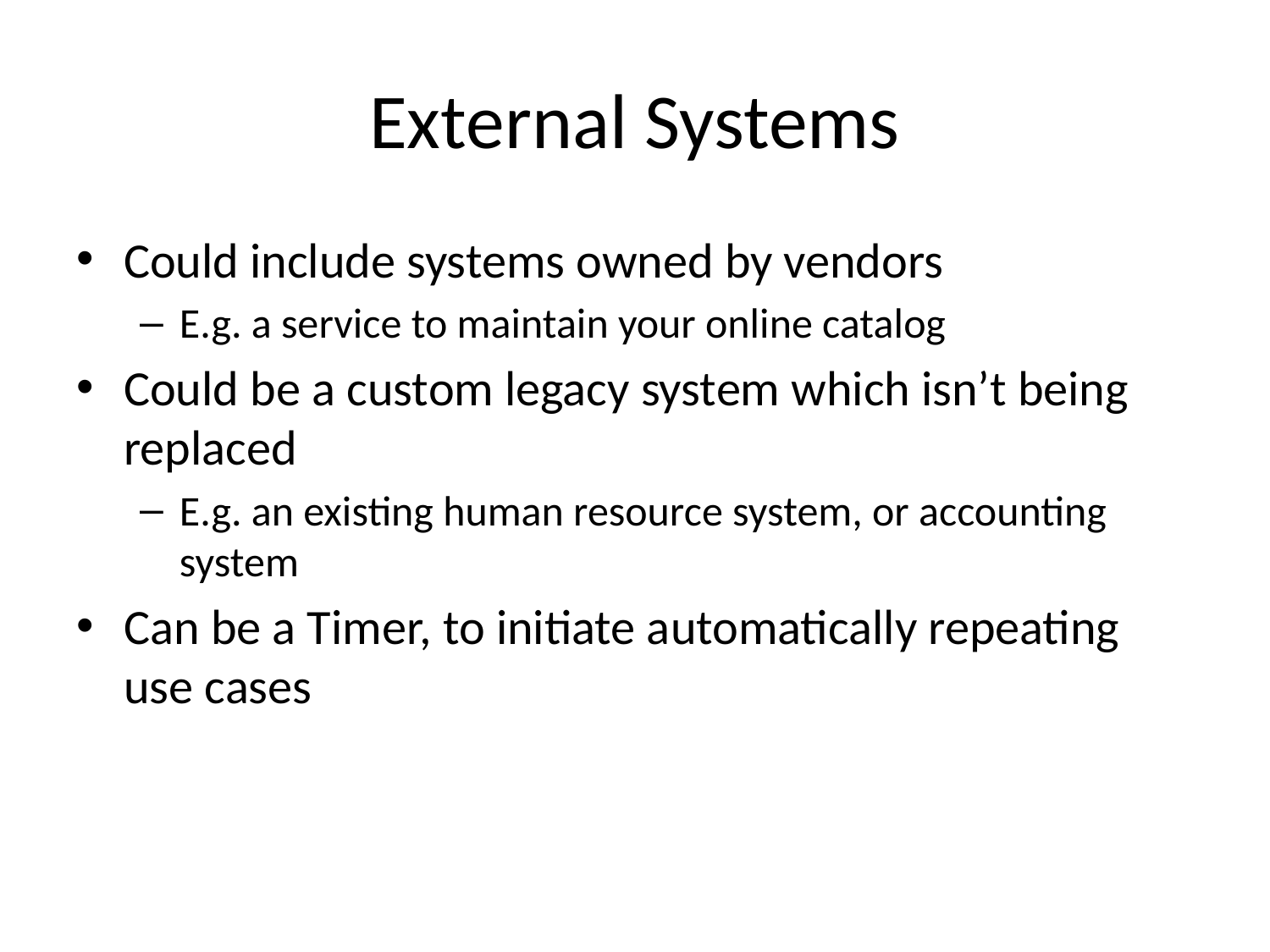

# External Systems
Could include systems owned by vendors
E.g. a service to maintain your online catalog
Could be a custom legacy system which isn’t being replaced
E.g. an existing human resource system, or accounting system
Can be a Timer, to initiate automatically repeating use cases